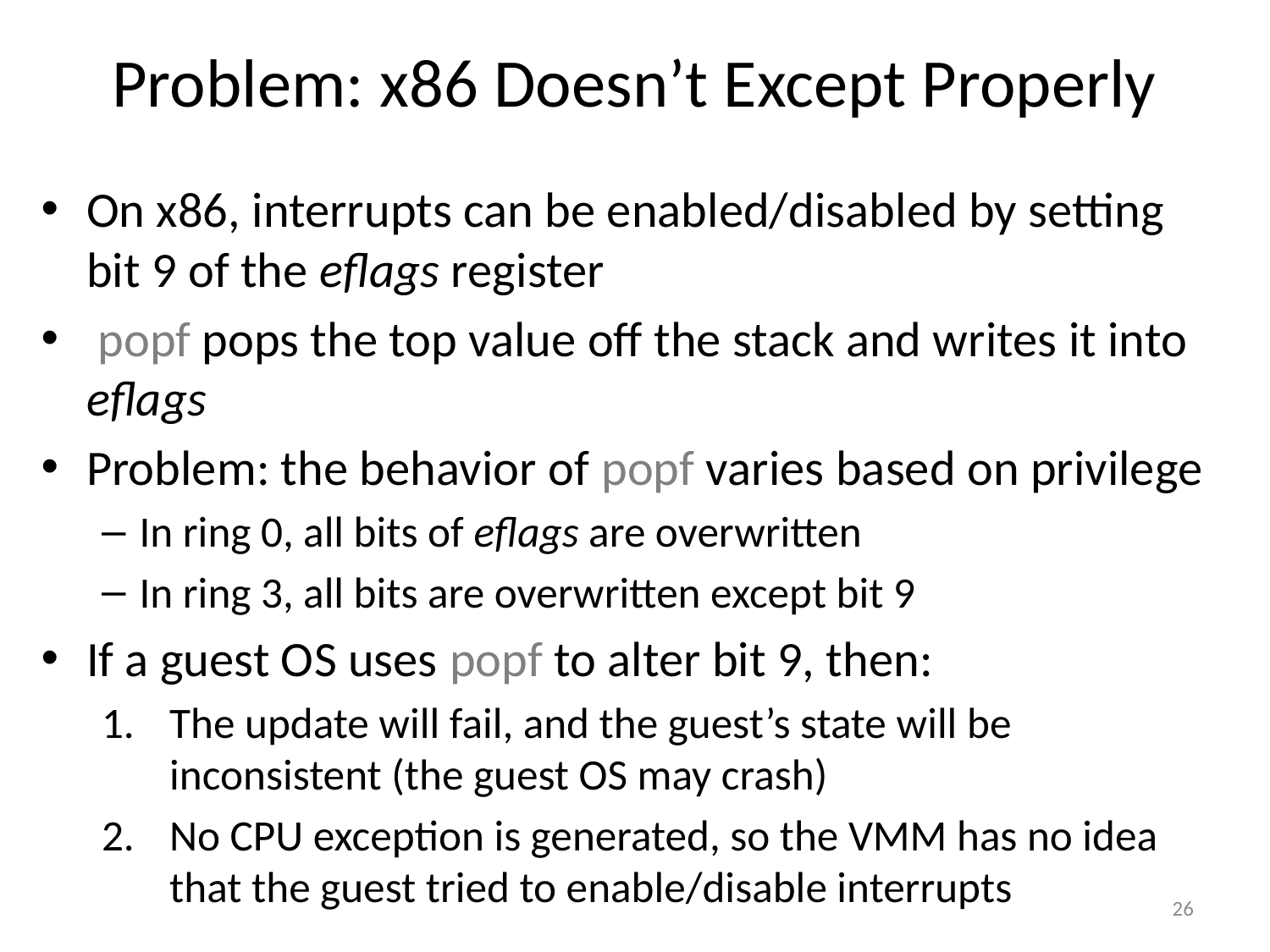

# Problem: x86 Doesn’t Except Properly
On x86, interrupts can be enabled/disabled by setting bit 9 of the eflags register
 popf pops the top value off the stack and writes it into eflags
Problem: the behavior of popf varies based on privilege
In ring 0, all bits of eflags are overwritten
In ring 3, all bits are overwritten except bit 9
If a guest OS uses popf to alter bit 9, then:
The update will fail, and the guest’s state will be inconsistent (the guest OS may crash)
No CPU exception is generated, so the VMM has no idea that the guest tried to enable/disable interrupts
26